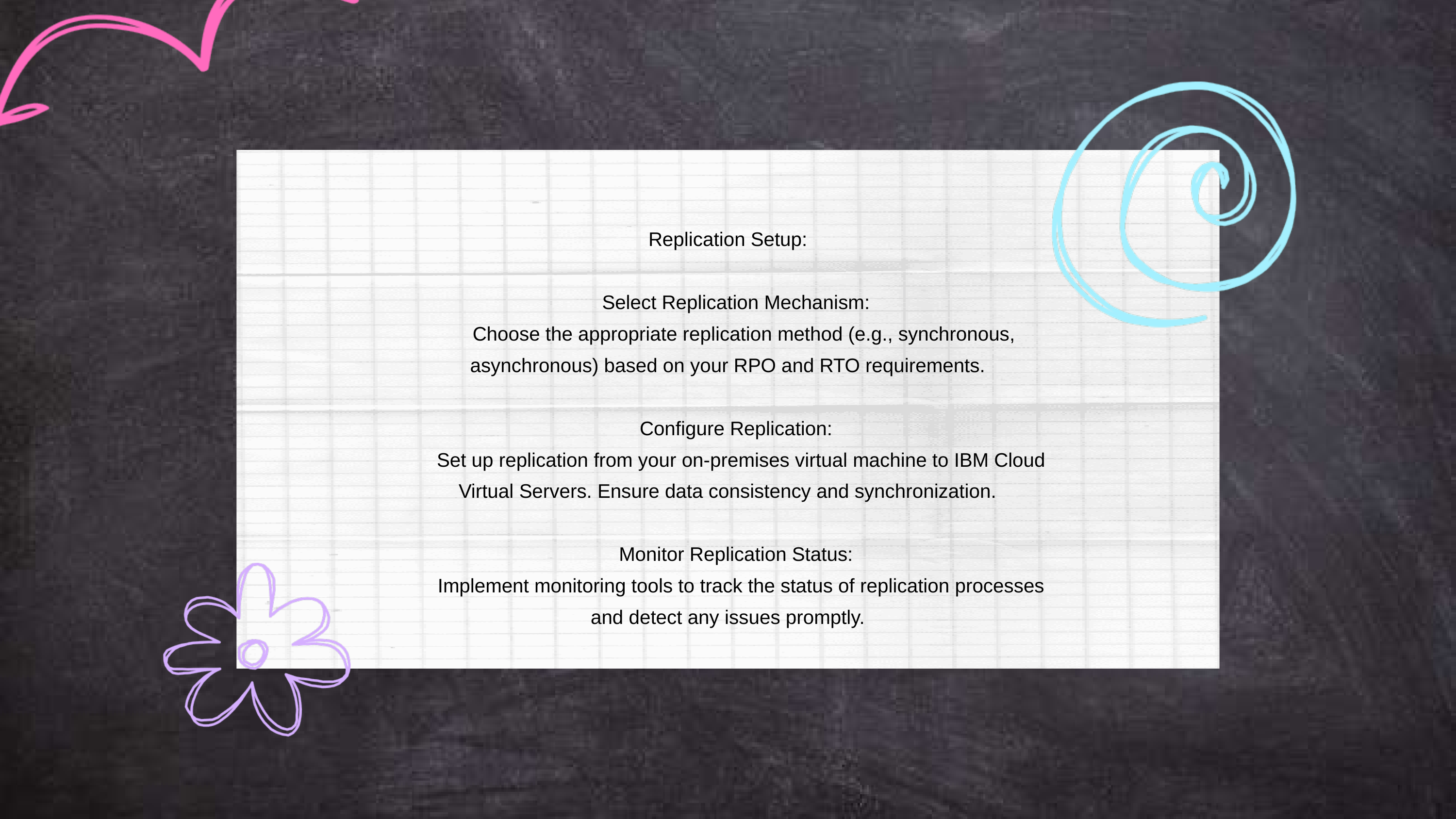

Replication Setup:

   Select Replication Mechanism:
      Choose the appropriate replication method (e.g., synchronous, asynchronous) based on your RPO and RTO requirements.

   Configure Replication:
     Set up replication from your on-premises virtual machine to IBM Cloud Virtual Servers. Ensure data consistency and synchronization.

   Monitor Replication Status:
     Implement monitoring tools to track the status of replication processes and detect any issues promptly.